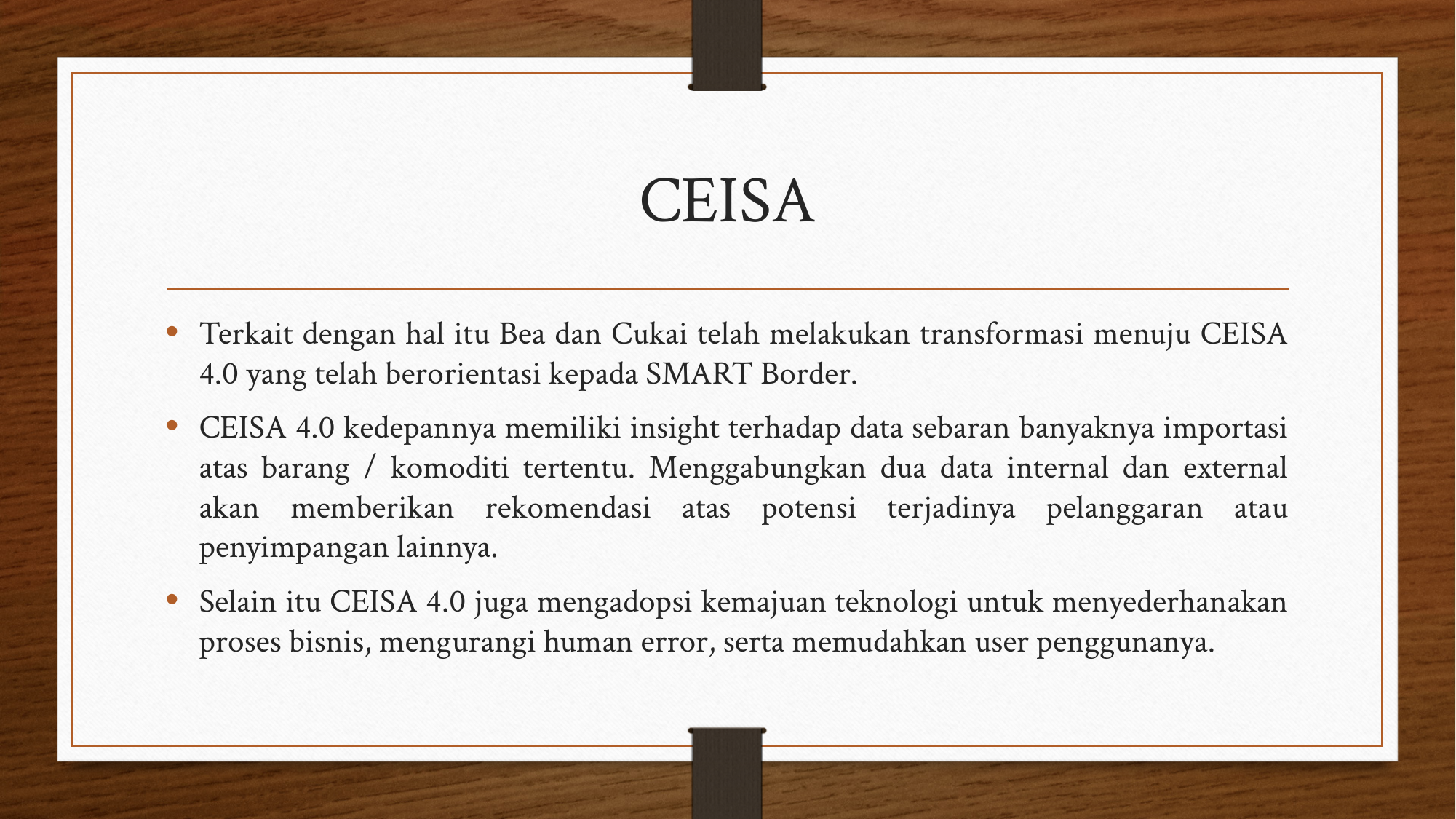

# CEISA
Terkait dengan hal itu Bea dan Cukai telah melakukan transformasi menuju CEISA 4.0 yang telah berorientasi kepada SMART Border.
CEISA 4.0 kedepannya memiliki insight terhadap data sebaran banyaknya importasi atas barang / komoditi tertentu. Menggabungkan dua data internal dan external akan memberikan rekomendasi atas potensi terjadinya pelanggaran atau penyimpangan lainnya.
Selain itu CEISA 4.0 juga mengadopsi kemajuan teknologi untuk menyederhanakan proses bisnis, mengurangi human error, serta memudahkan user penggunanya.